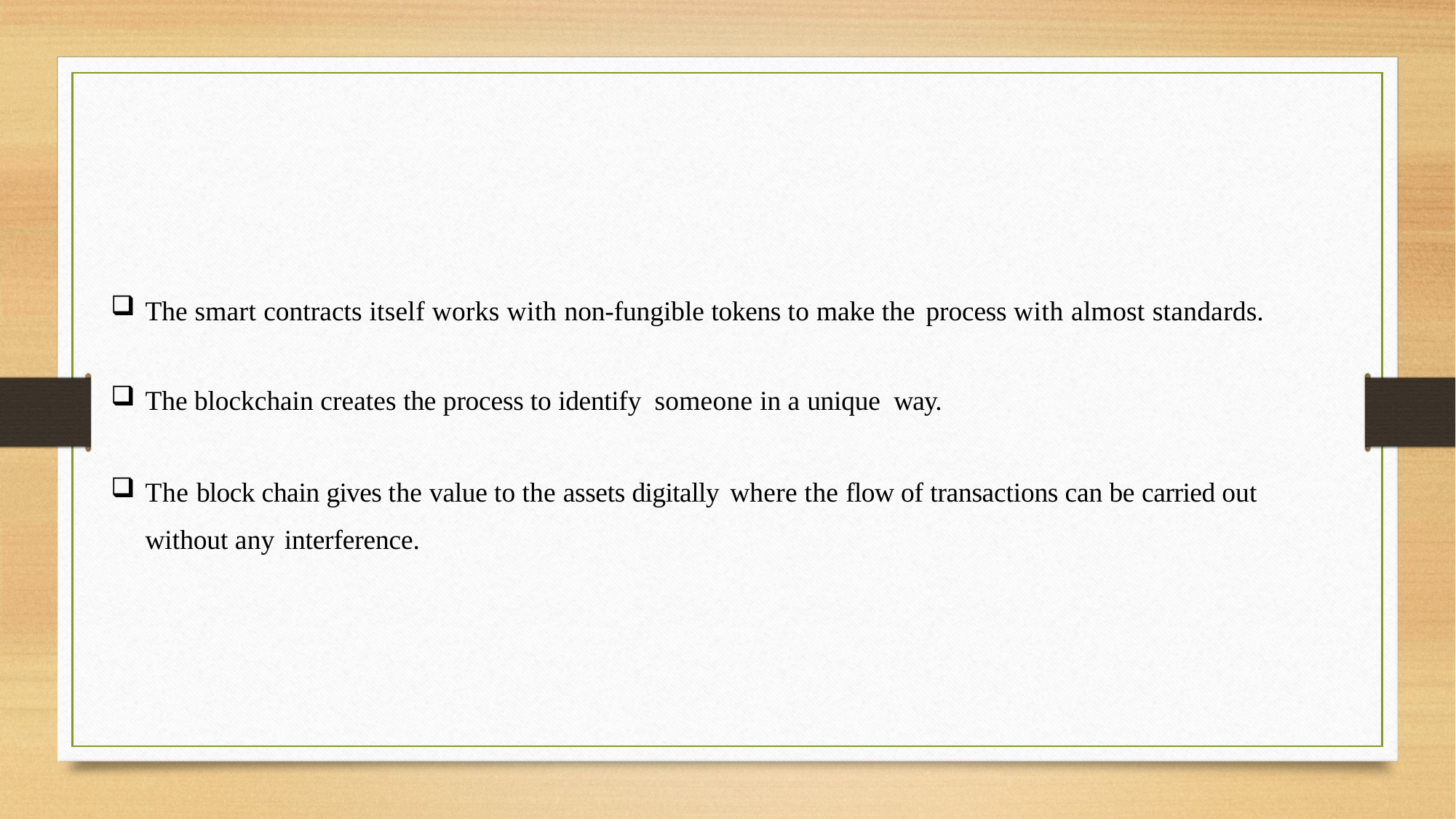

The smart contracts itself works with non-fungible tokens to make the process with almost standards.

The blockchain creates the process to identify  someone in a unique way.

The block chain gives the value to the assets digitally where the flow of transactions can be carried out without any interference.